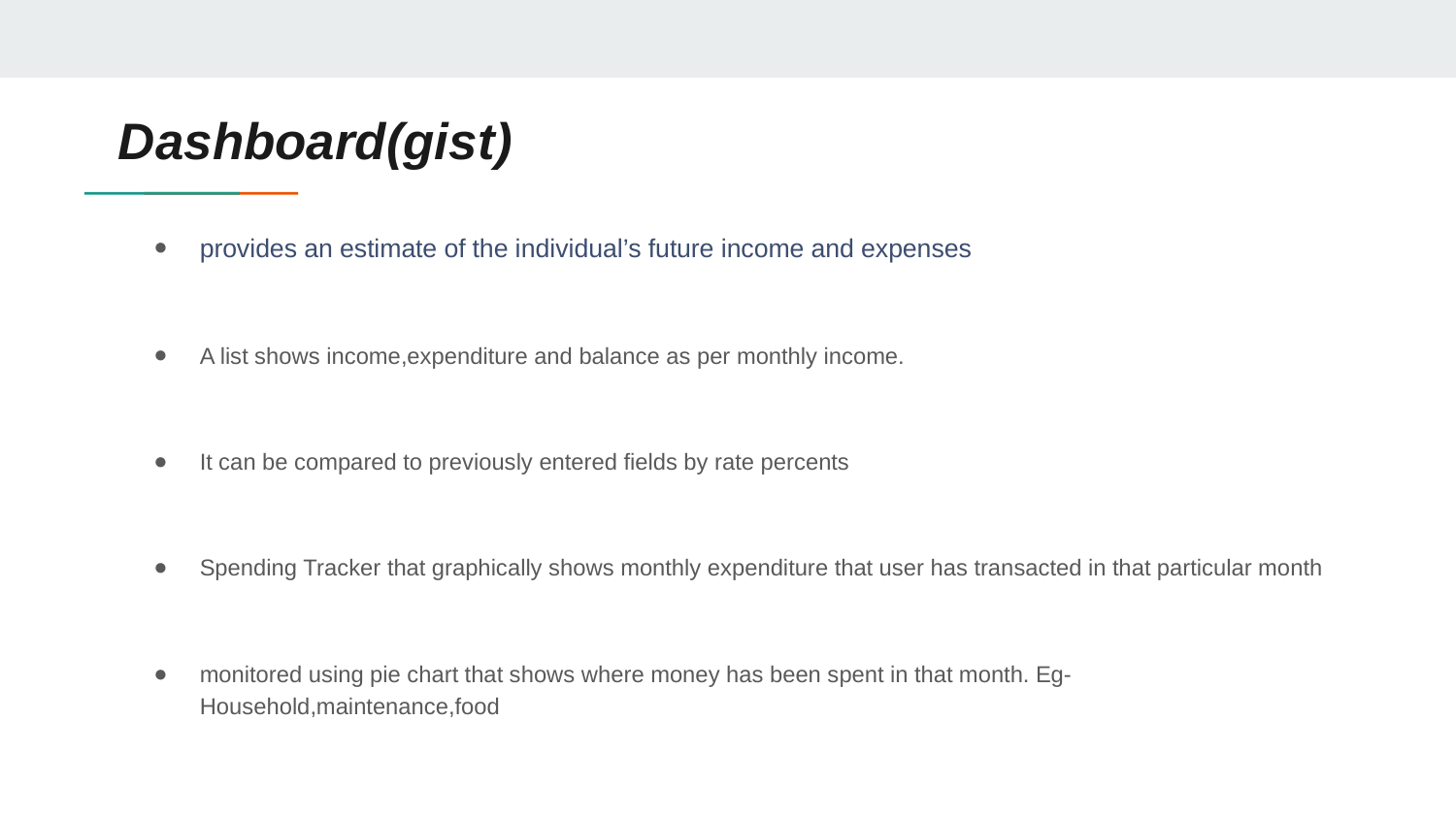

# Dashboard(gist)
provides an estimate of the individual’s future income and expenses

A list shows income,expenditure and balance as per monthly income.

It can be compared to previously entered fields by rate percents

Spending Tracker that graphically shows monthly expenditure that user has transacted in that particular month

monitored using pie chart that shows where money has been spent in that month. Eg-Household,maintenance,food